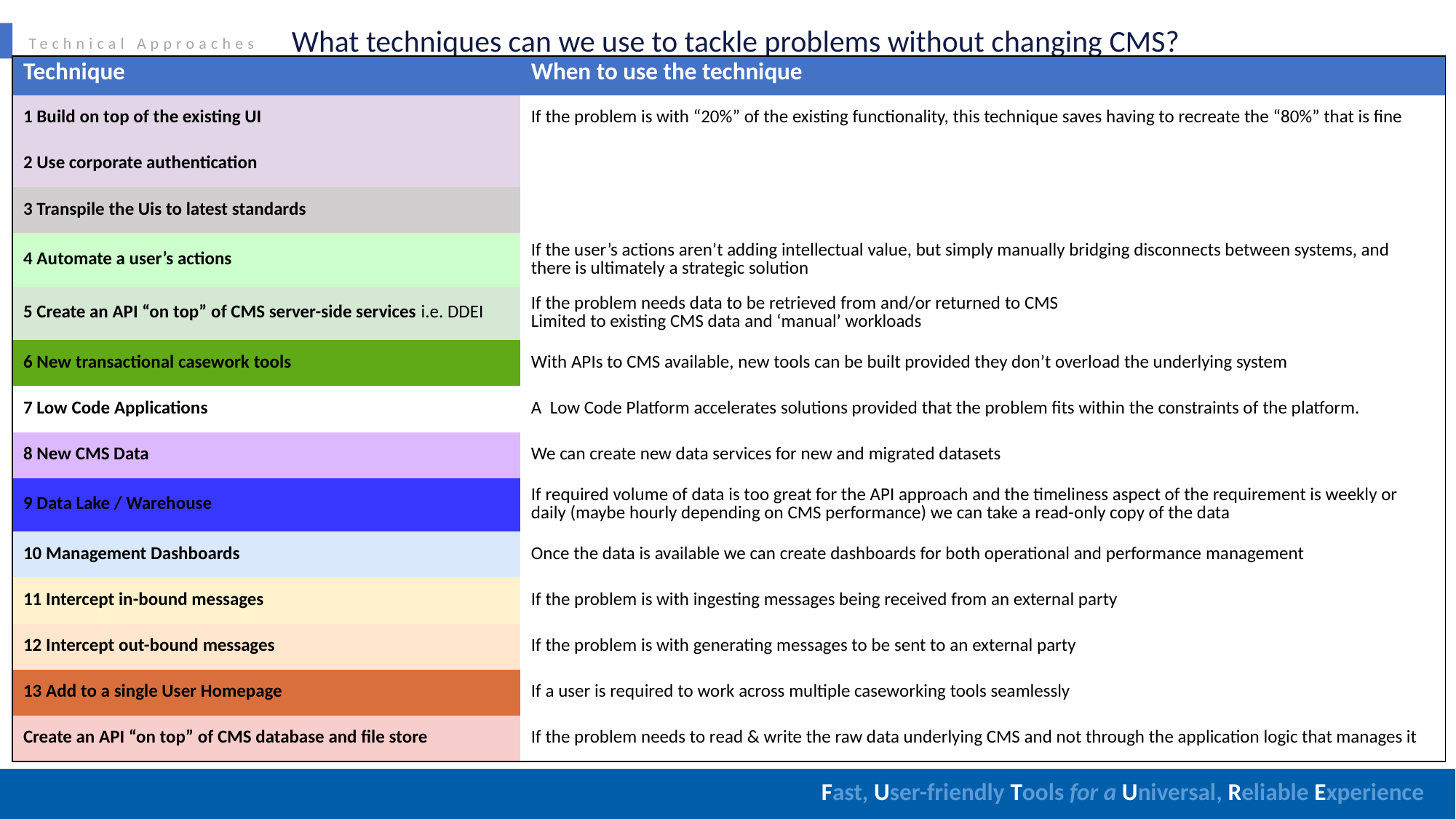

What techniques can we use to tackle problems without changing CMS?
Technical Approaches
| Technique | When to use the technique |
| --- | --- |
| 1 Build on top of the existing UI | If the problem is with “20%” of the existing functionality, this technique saves having to recreate the “80%” that is fine |
| 2 Use corporate authentication |  |
| 3 Transpile the Uis to latest standards |  |
| 4 Automate a user’s actions | If the user’s actions aren’t adding intellectual value, but simply manually bridging disconnects between systems, and there is ultimately a strategic solution |
| 5 Create an API “on top” of CMS server-side services i.e. DDEI | If the problem needs data to be retrieved from and/or returned to CMS Limited to existing CMS data and ‘manual’ workloads |
| 6 New transactional casework tools | With APIs to CMS available, new tools can be built provided they don’t overload the underlying system |
| 7 Low Code Applications | A Low Code Platform accelerates solutions provided that the problem fits within the constraints of the platform. |
| 8 New CMS Data | We can create new data services for new and migrated datasets |
| 9 Data Lake / Warehouse | If required volume of data is too great for the API approach and the timeliness aspect of the requirement is weekly or daily (maybe hourly depending on CMS performance) we can take a read-only copy of the data |
| 10 Management Dashboards | Once the data is available we can create dashboards for both operational and performance management |
| 11 Intercept in-bound messages | If the problem is with ingesting messages being received from an external party |
| 12 Intercept out-bound messages | If the problem is with generating messages to be sent to an external party |
| 13 Add to a single User Homepage | If a user is required to work across multiple caseworking tools seamlessly |
| Create an API “on top” of CMS database and file store | If the problem needs to read & write the raw data underlying CMS and not through the application logic that manages it |

Fast, User-friendly Tools for a Universal, Reliable Experience